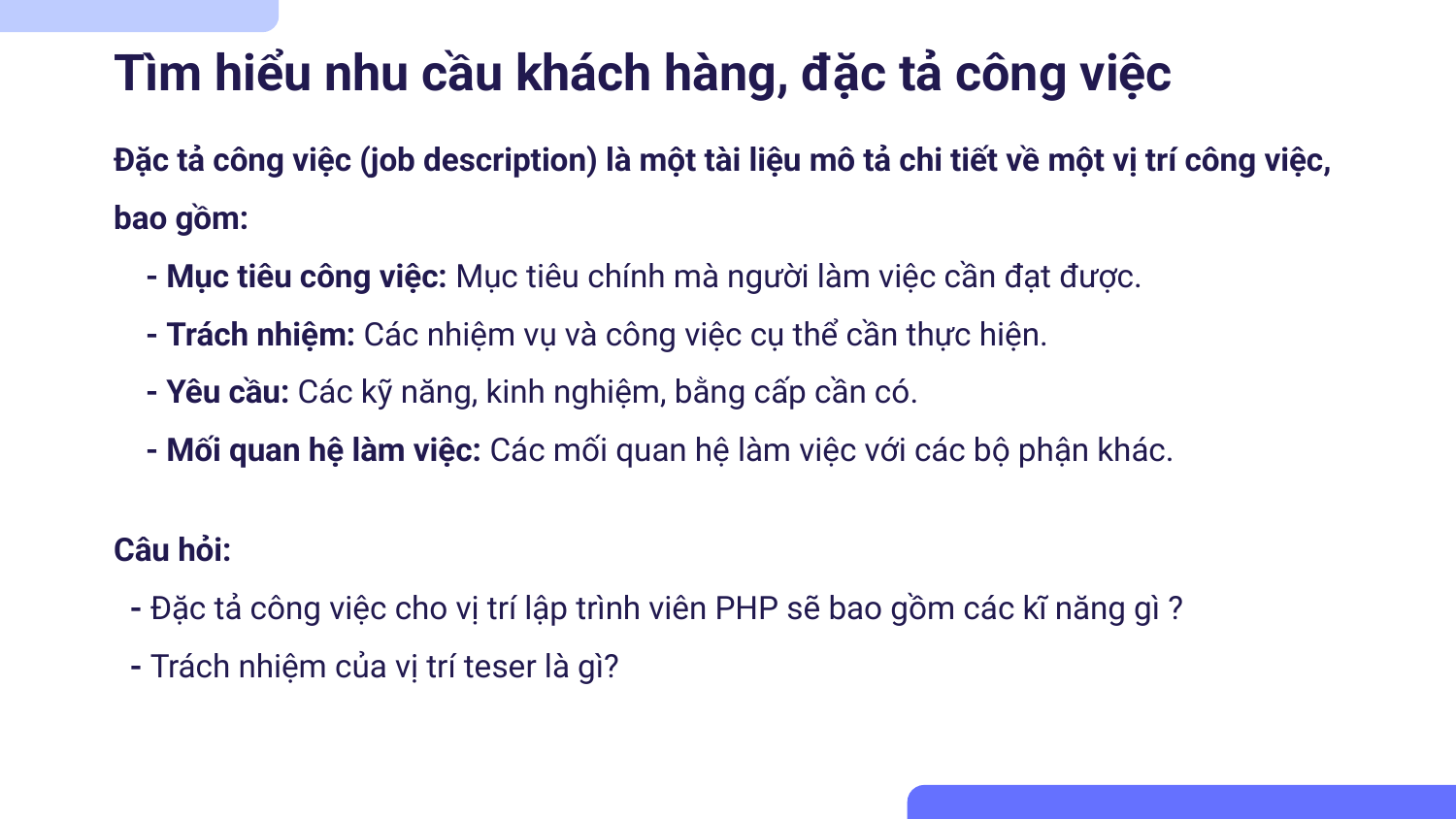

# Tìm hiểu nhu cầu khách hàng, đặc tả công việc
Đặc tả công việc (job description) là một tài liệu mô tả chi tiết về một vị trí công việc, bao gồm:
    - Mục tiêu công việc: Mục tiêu chính mà người làm việc cần đạt được.
    - Trách nhiệm: Các nhiệm vụ và công việc cụ thể cần thực hiện.
    - Yêu cầu: Các kỹ năng, kinh nghiệm, bằng cấp cần có.
    - Mối quan hệ làm việc: Các mối quan hệ làm việc với các bộ phận khác.
Câu hỏi:
  - Đặc tả công việc cho vị trí lập trình viên PHP sẽ bao gồm các kĩ năng gì ?
  - Trách nhiệm của vị trí teser là gì?